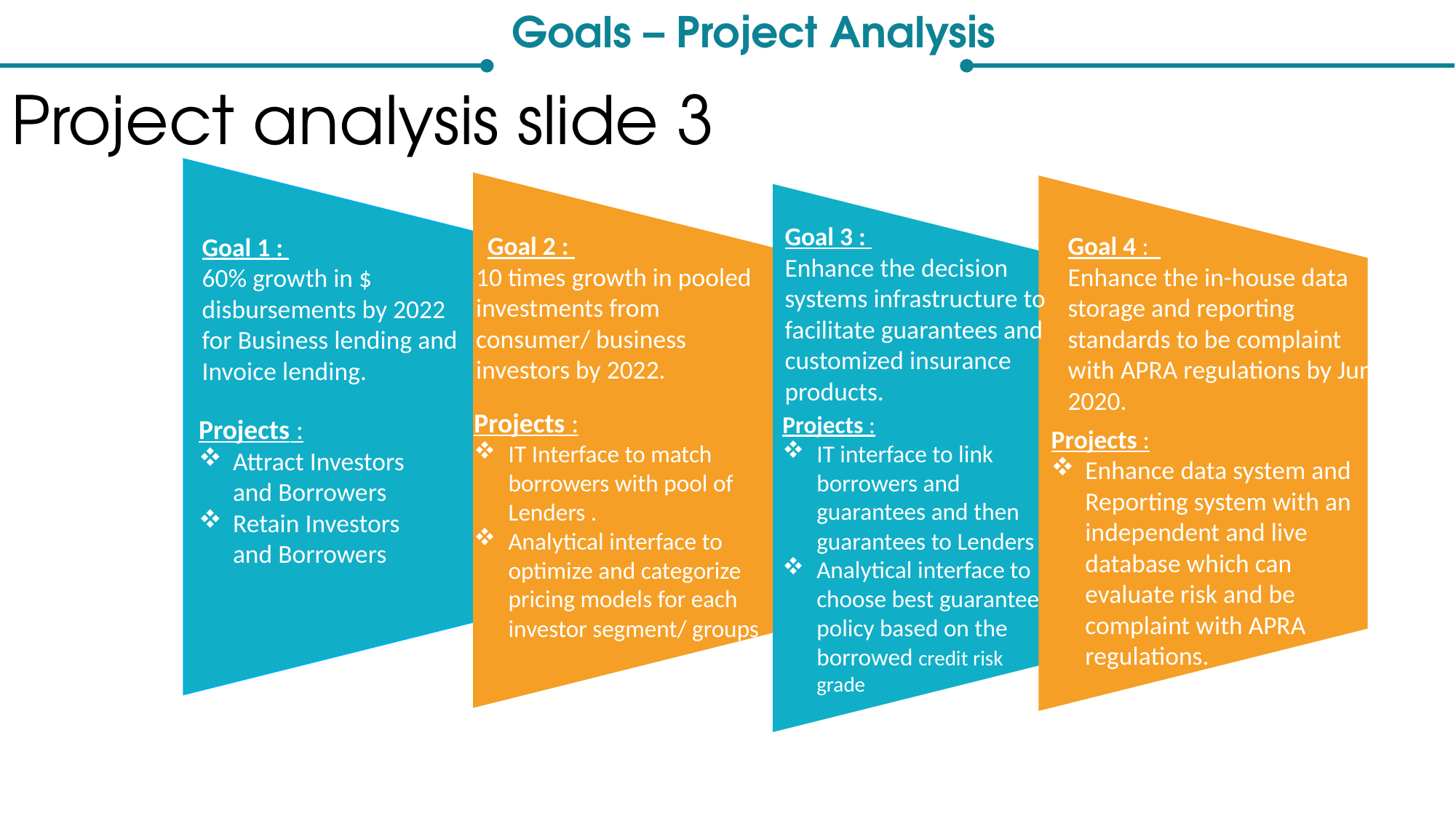

Goals – Project Analysis
Project analysis slide 3
Goal 3 :
Enhance the decision systems infrastructure to facilitate guarantees and customized insurance products.
  Goal 2 :
10 times growth in pooled investments from consumer/ business investors by 2022.
Goal 4 :
Enhance the in-house data storage and reporting standards to be complaint with APRA regulations by Jun 2020.
Goal 1 :
60% growth in $ disbursements by 2022 for Business lending and Invoice lending.

Projects :
IT Interface to match borrowers with pool of Lenders .
Analytical interface to optimize and categorize pricing models for each investor segment/ groups
Projects :
IT interface to link borrowers and guarantees and then guarantees to Lenders
Analytical interface to choose best guarantee policy based on the borrowed credit risk     grade
Projects :
Attract Investors and Borrowers
Retain Investors and Borrowers
Projects :
Enhance data system and Reporting system with an independent and live database which can evaluate risk and be complaint with APRA regulations.